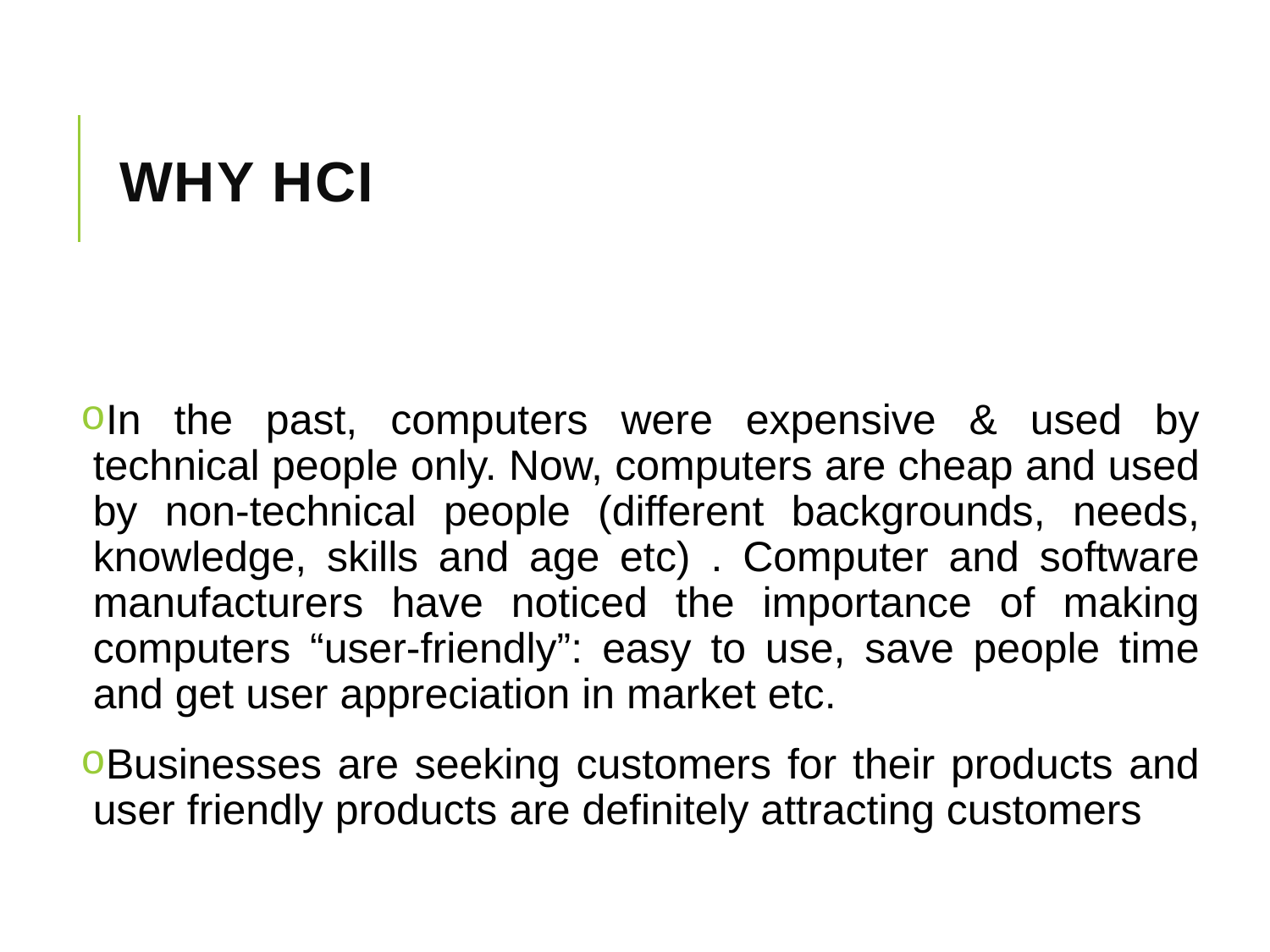

# Why HCI
In the past, computers were expensive & used by technical people only. Now, computers are cheap and used by non-technical people (different backgrounds, needs, knowledge, skills and age etc) . Computer and software manufacturers have noticed the importance of making computers “user-friendly”: easy to use, save people time and get user appreciation in market etc.
Businesses are seeking customers for their products and user friendly products are definitely attracting customers